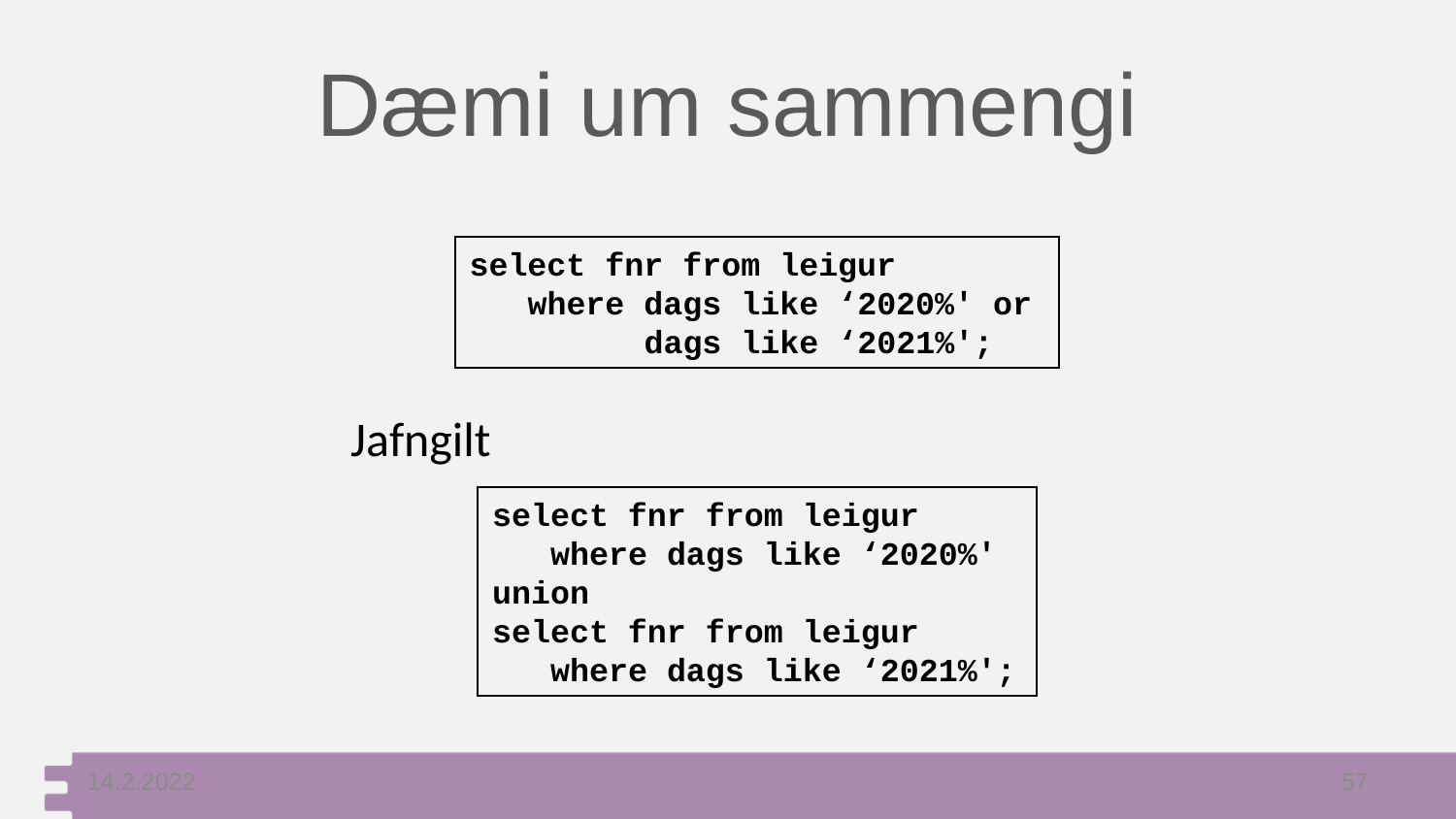

# Dæmi um sammengi
select fnr from leigur
   where dags like ‘2020%' or
         dags like ‘2021%';
Jafngilt
select fnr from leigur
   where dags like ‘2020%'
union
select fnr from leigur
   where dags like ‘2021%';
14.2.2022
57